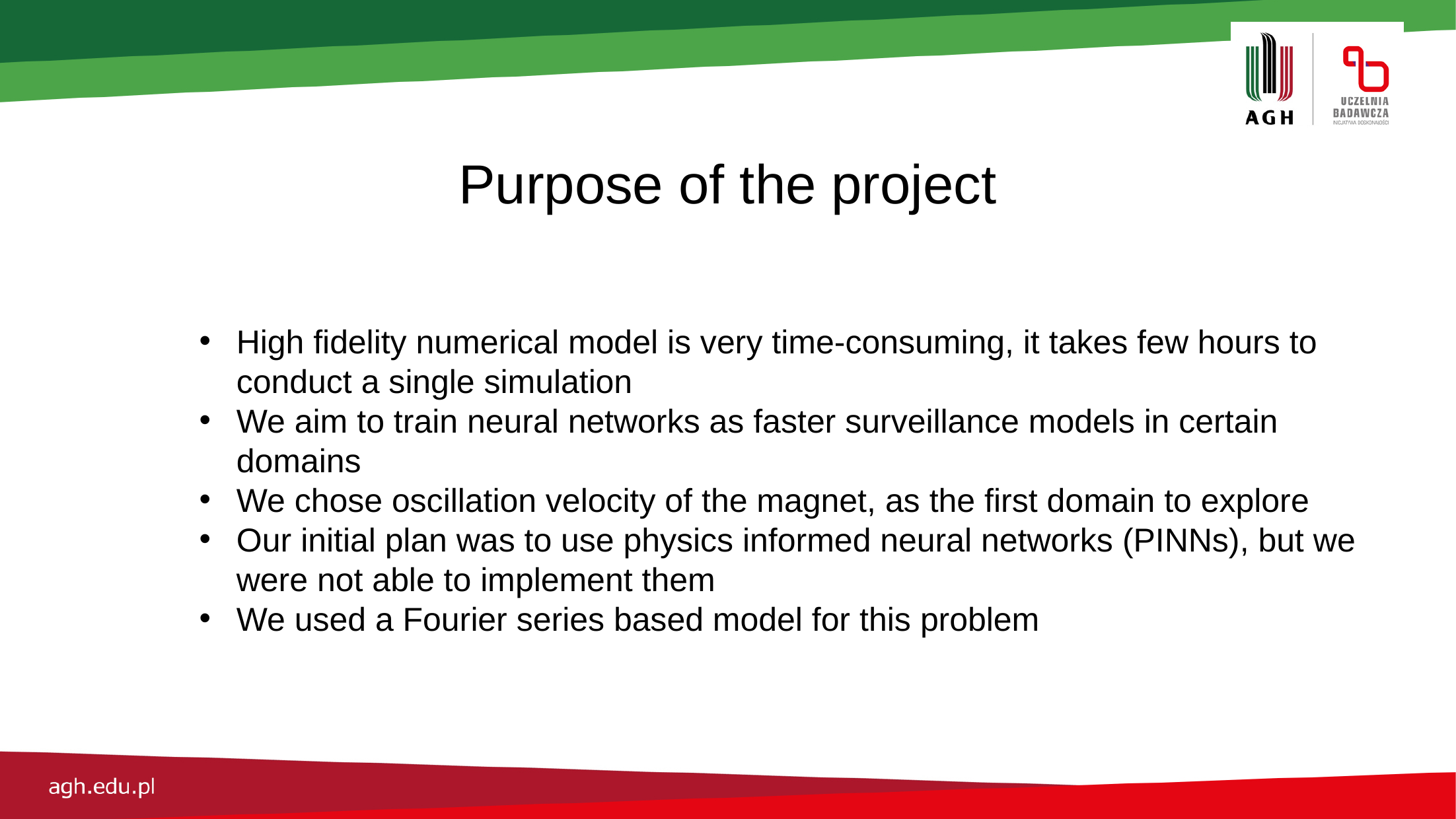

Purpose of the project
High fidelity numerical model is very time-consuming, it takes few hours to conduct a single simulation
We aim to train neural networks as faster surveillance models in certain domains
We chose oscillation velocity of the magnet, as the first domain to explore
Our initial plan was to use physics informed neural networks (PINNs), but we were not able to implement them
We used a Fourier series based model for this problem